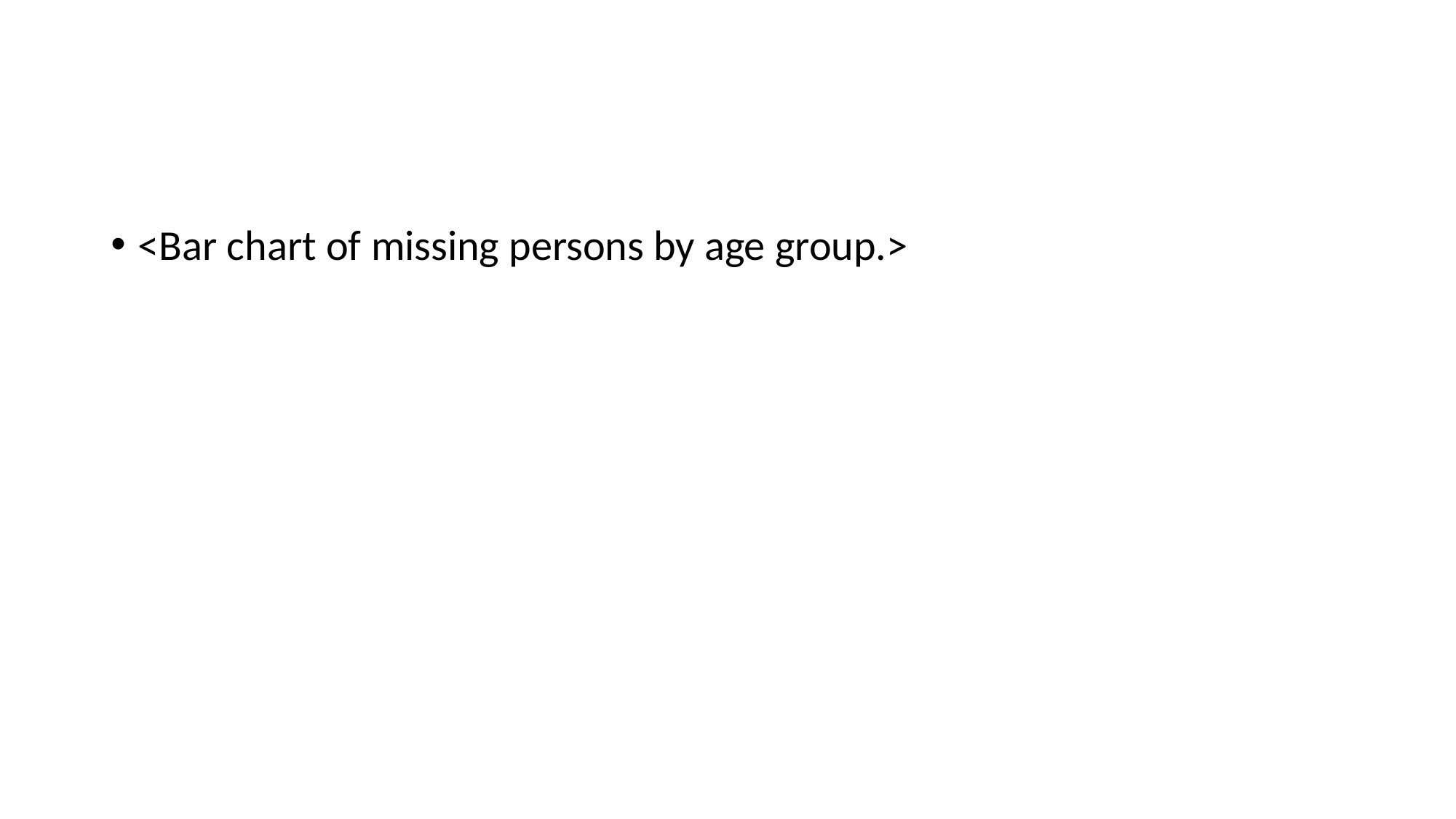

#
<Bar chart of missing persons by age group.>